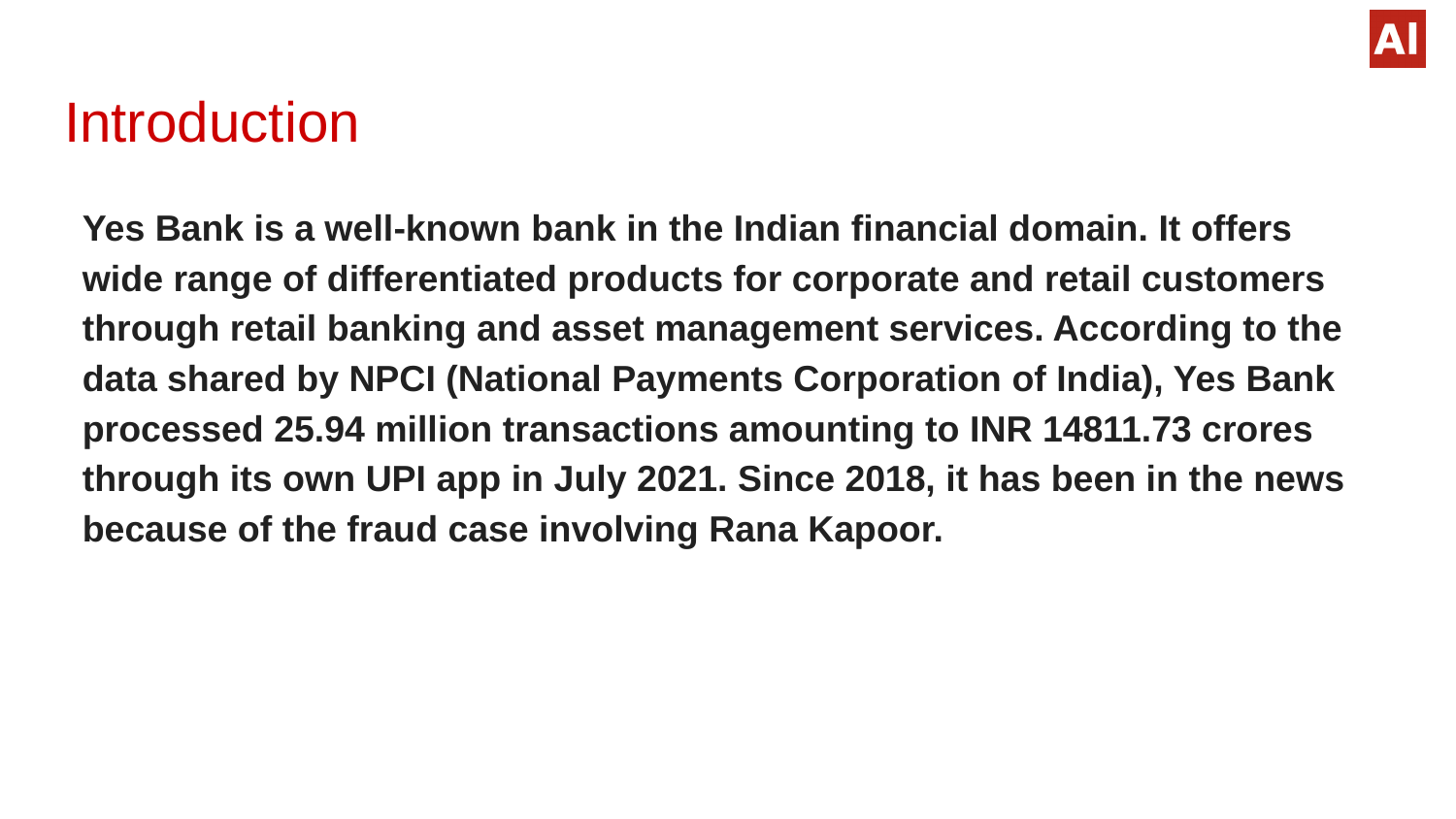

# Introduction
Yes Bank is a well-known bank in the Indian financial domain. It offers
wide range of differentiated products for corporate and retail customers
through retail banking and asset management services. According to the
data shared by NPCI (National Payments Corporation of India), Yes Bank
processed 25.94 million transactions amounting to INR 14811.73 crores
through its own UPI app in July 2021. Since 2018, it has been in the news
because of the fraud case involving Rana Kapoor.